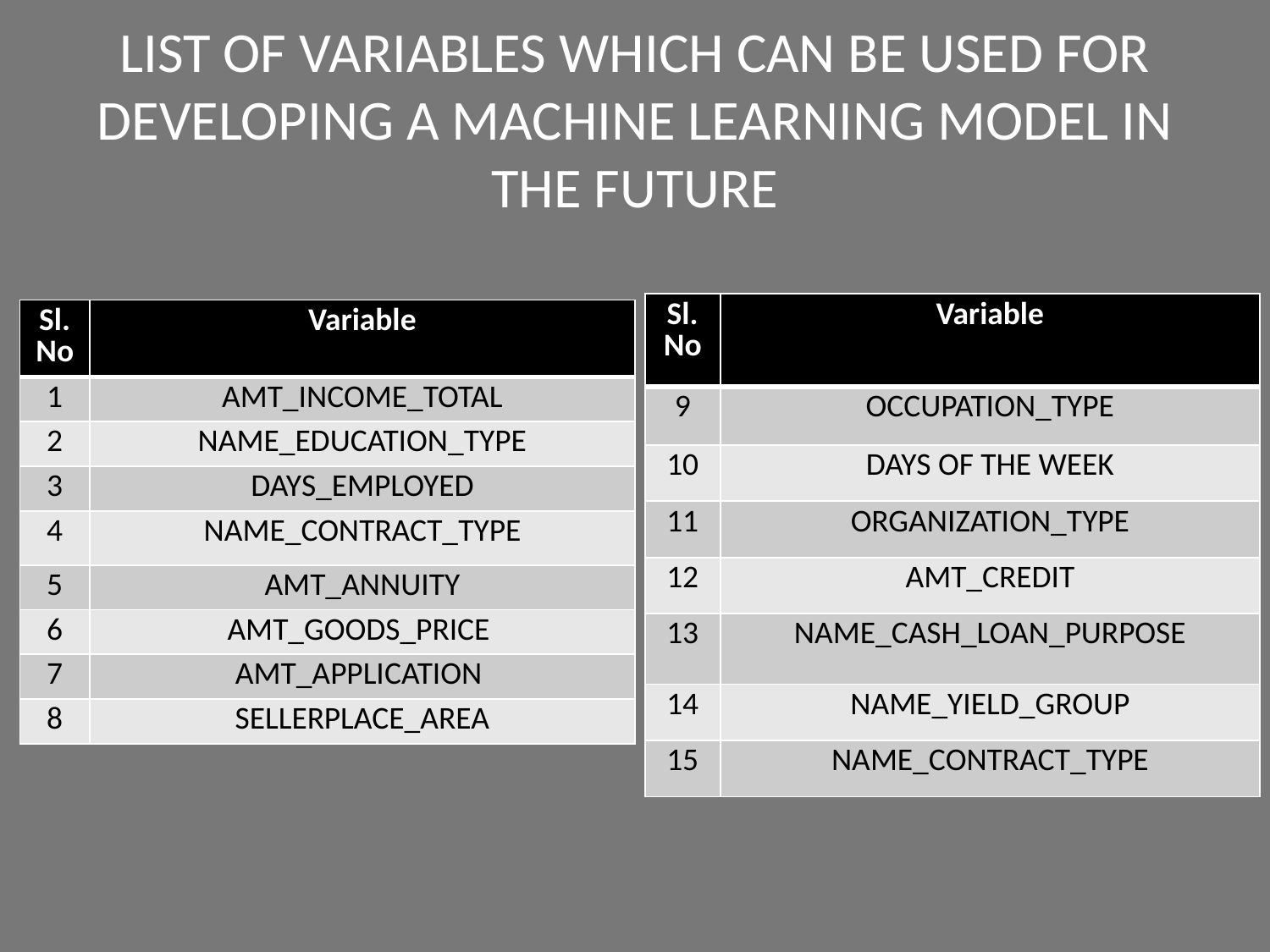

# LIST OF VARIABLES WHICH CAN BE USED FOR DEVELOPING A MACHINE LEARNING MODEL IN THE FUTURE
| Sl. No | Variable |
| --- | --- |
| 9 | OCCUPATION\_TYPE |
| 10 | DAYS OF THE WEEK |
| 11 | ORGANIZATION\_TYPE |
| 12 | AMT\_CREDIT |
| 13 | NAME\_CASH\_LOAN\_PURPOSE |
| 14 | NAME\_YIELD\_GROUP |
| 15 | NAME\_CONTRACT\_TYPE |
| Sl. No | Variable |
| --- | --- |
| 1 | AMT\_INCOME\_TOTAL |
| 2 | NAME\_EDUCATION\_TYPE |
| 3 | DAYS\_EMPLOYED |
| 4 | NAME\_CONTRACT\_TYPE |
| 5 | AMT\_ANNUITY |
| 6 | AMT\_GOODS\_PRICE |
| 7 | AMT\_APPLICATION |
| 8 | SELLERPLACE\_AREA |